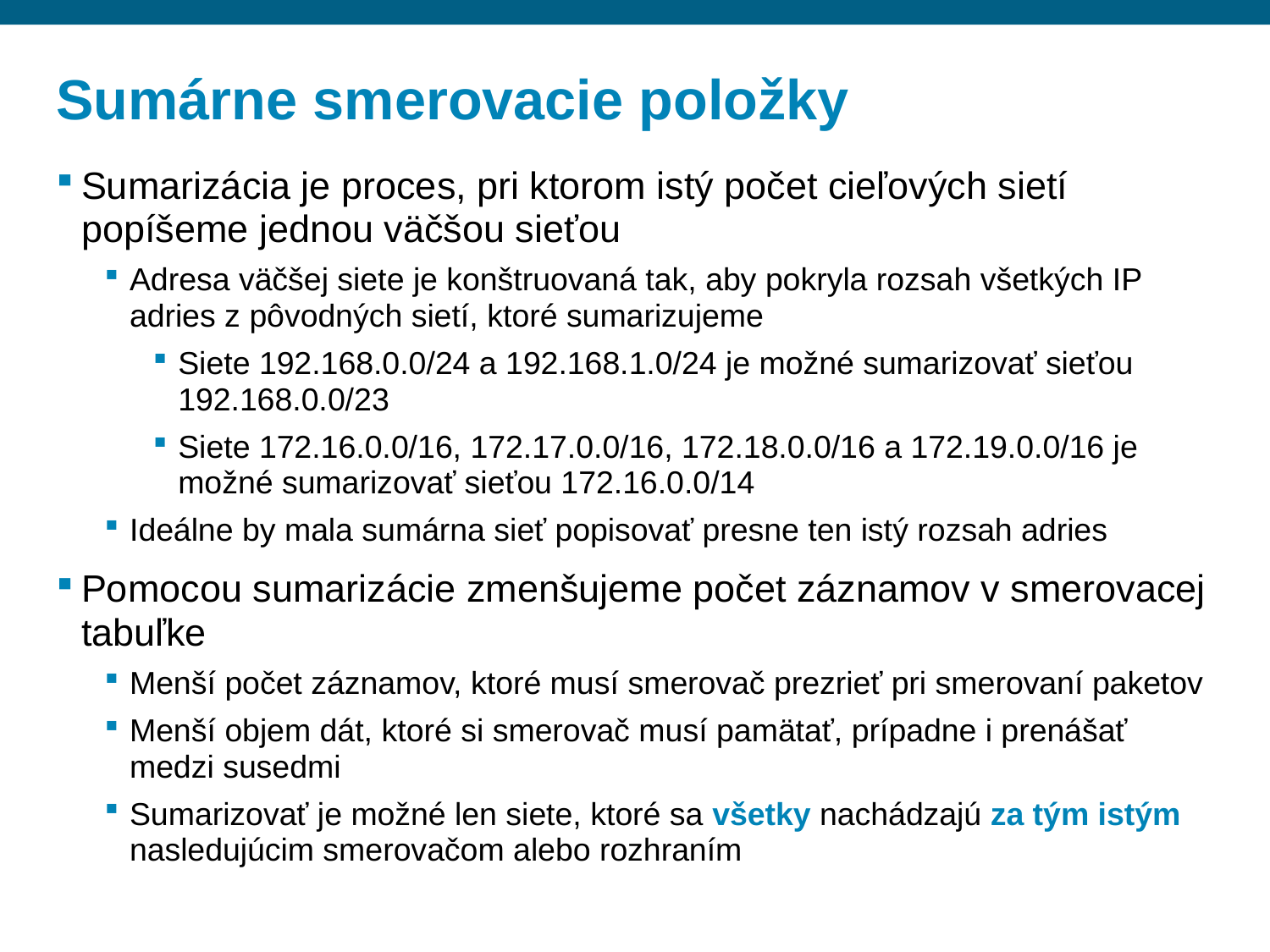

# Sumárne smerovacie položky
Sumarizácia je proces, pri ktorom istý počet cieľových sietí popíšeme jednou väčšou sieťou
Adresa väčšej siete je konštruovaná tak, aby pokryla rozsah všetkých IP adries z pôvodných sietí, ktoré sumarizujeme
Siete 192.168.0.0/24 a 192.168.1.0/24 je možné sumarizovať sieťou 192.168.0.0/23
Siete 172.16.0.0/16, 172.17.0.0/16, 172.18.0.0/16 a 172.19.0.0/16 je možné sumarizovať sieťou 172.16.0.0/14
Ideálne by mala sumárna sieť popisovať presne ten istý rozsah adries
Pomocou sumarizácie zmenšujeme počet záznamov v smerovacej tabuľke
Menší počet záznamov, ktoré musí smerovač prezrieť pri smerovaní paketov
Menší objem dát, ktoré si smerovač musí pamätať, prípadne i prenášať medzi susedmi
Sumarizovať je možné len siete, ktoré sa všetky nachádzajú za tým istým nasledujúcim smerovačom alebo rozhraním